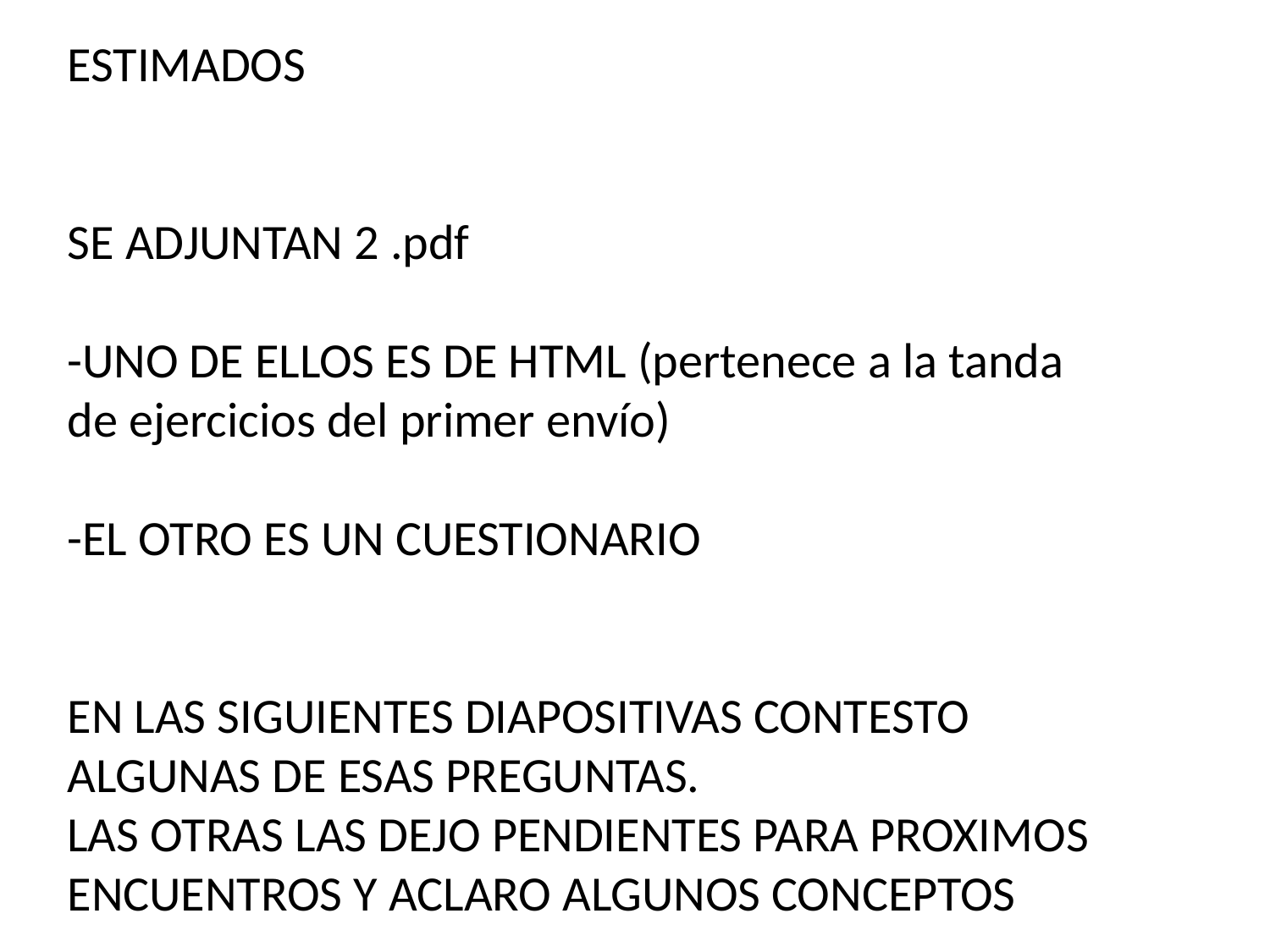

ESTIMADOS

SE ADJUNTAN 2 .pdf

-UNO DE ELLOS ES DE HTML (pertenece a la tanda de ejercicios del primer envío)

-EL OTRO ES UN CUESTIONARIO

EN LAS SIGUIENTES DIAPOSITIVAS CONTESTO ALGUNAS DE ESAS PREGUNTAS.
LAS OTRAS LAS DEJO PENDIENTES PARA PROXIMOS ENCUENTROS Y ACLARO ALGUNOS CONCEPTOS